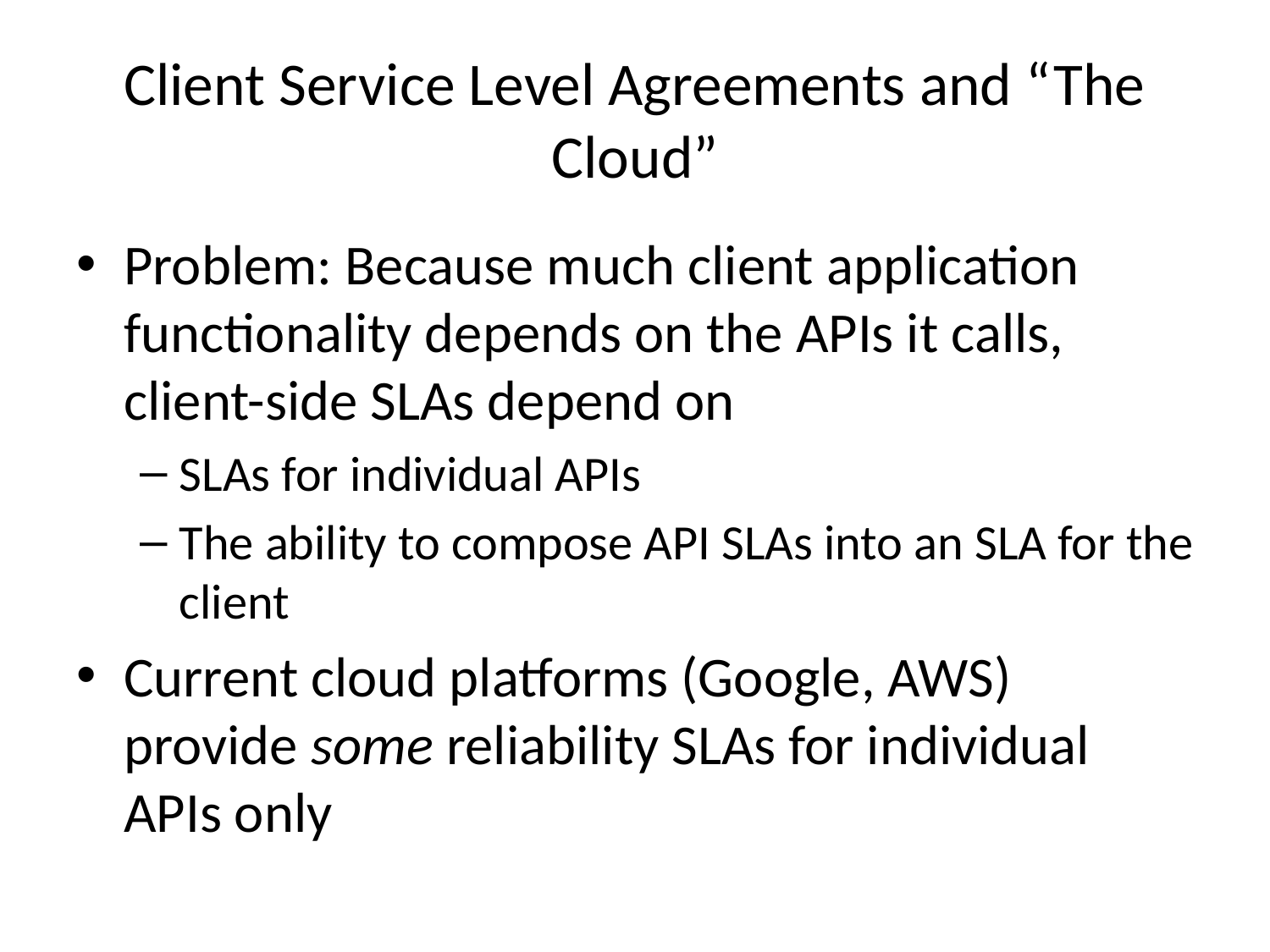

# Client Service Level Agreements and “The Cloud”
Problem: Because much client application functionality depends on the APIs it calls, client-side SLAs depend on
SLAs for individual APIs
The ability to compose API SLAs into an SLA for the client
Current cloud platforms (Google, AWS) provide some reliability SLAs for individual APIs only